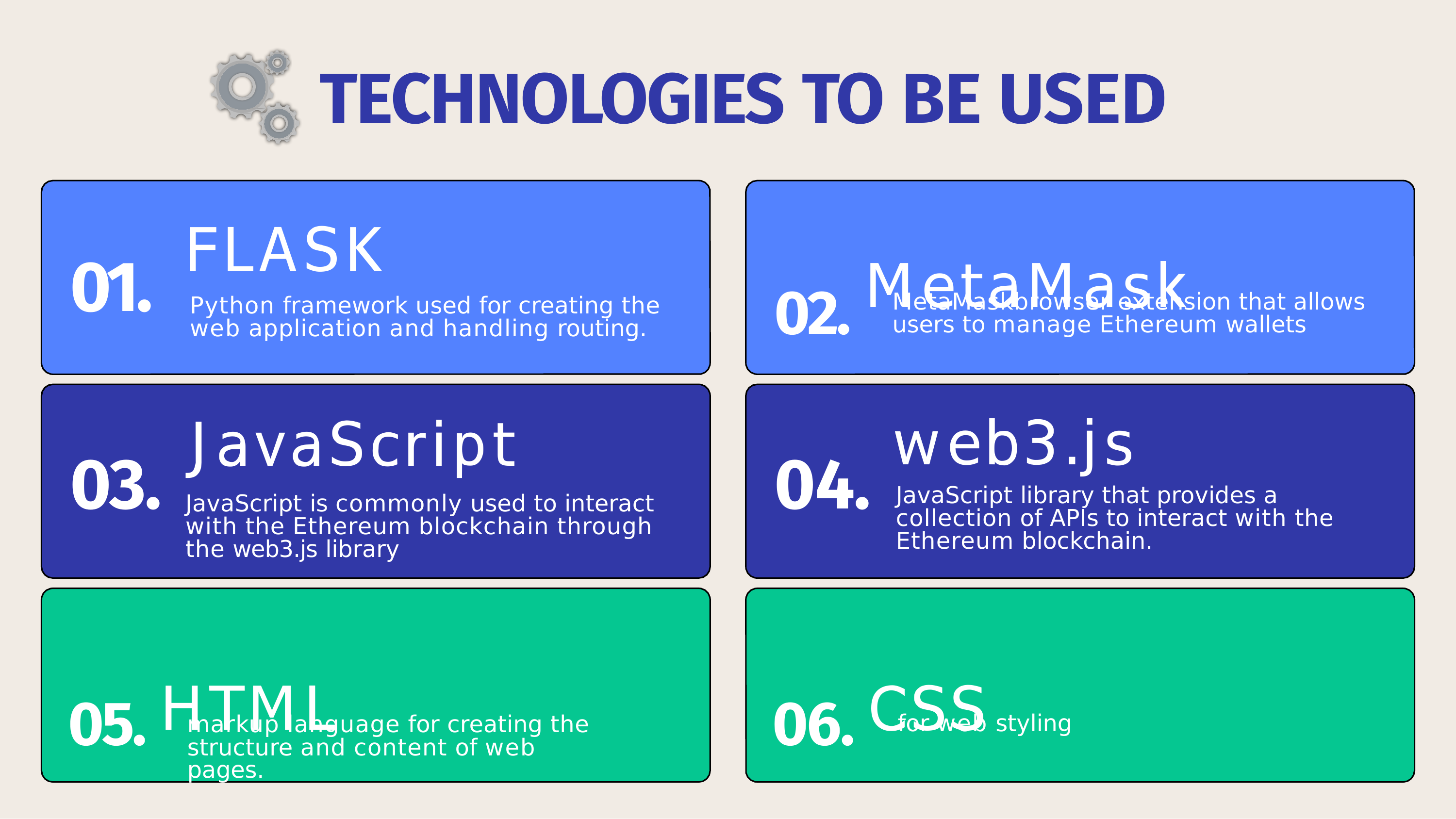

# TECHNOLOGIES TO BE USED
02. MetaMask
FLASK
01.
MetaMaskbrowser extension that allows users to manage Ethereum wallets

web3.js
JavaScript library that provides a collection of APIs to interact with the Ethereum blockchain.
Python framework used for creating the web application and handling routing.
JavaScript
JavaScript is commonly used to interact with the Ethereum blockchain through the web3.js library
03.
04.
05. HTML
06. CSS
for web styling
markup language for creating the structure and content of web pages.